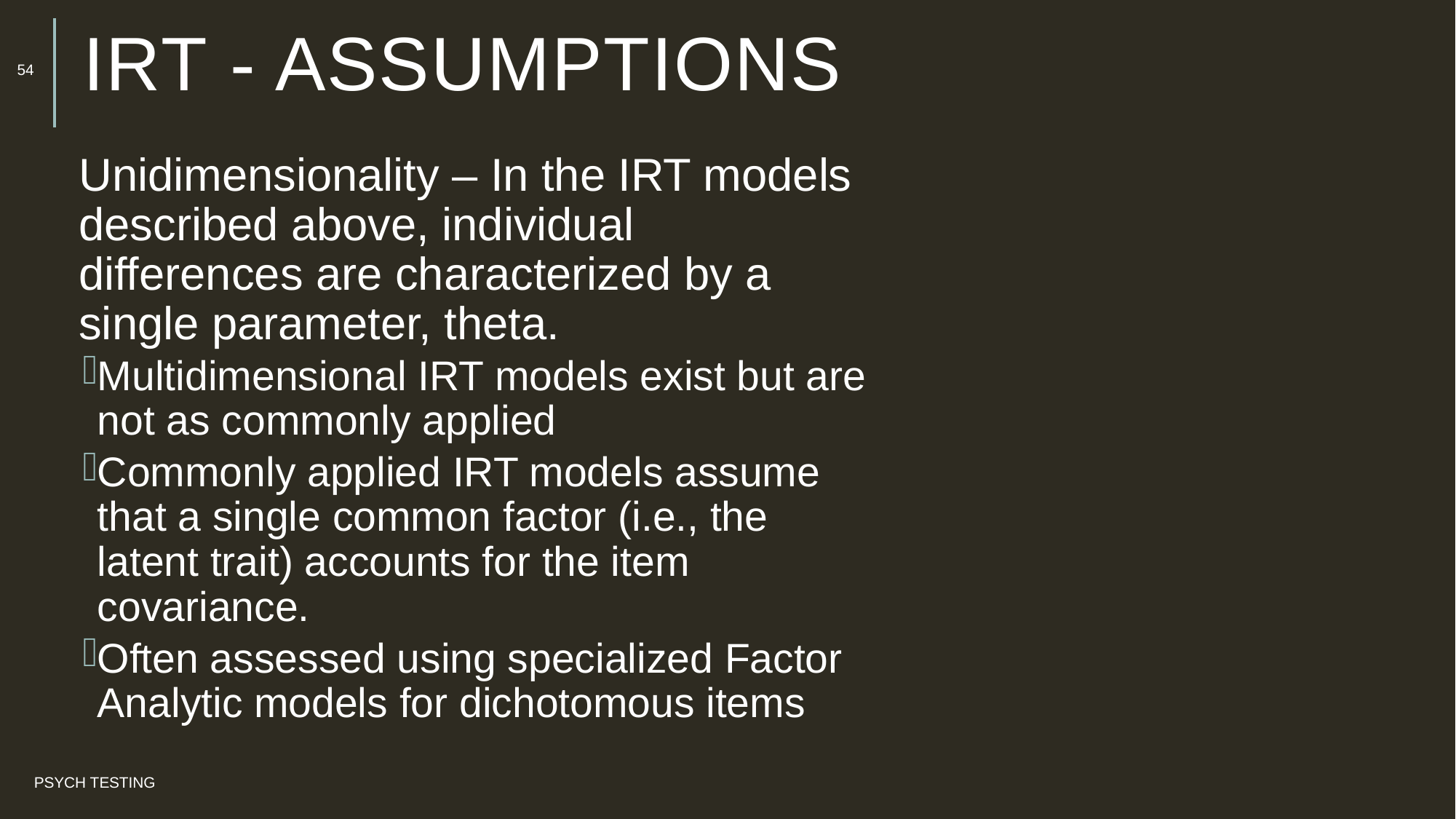

# IRT - Assumptions
54
Unidimensionality – In the IRT models described above, individual differences are characterized by a single parameter, theta.
Multidimensional IRT models exist but are not as commonly applied
Commonly applied IRT models assume that a single common factor (i.e., the latent trait) accounts for the item covariance.
Often assessed using specialized Factor Analytic models for dichotomous items
Psych Testing